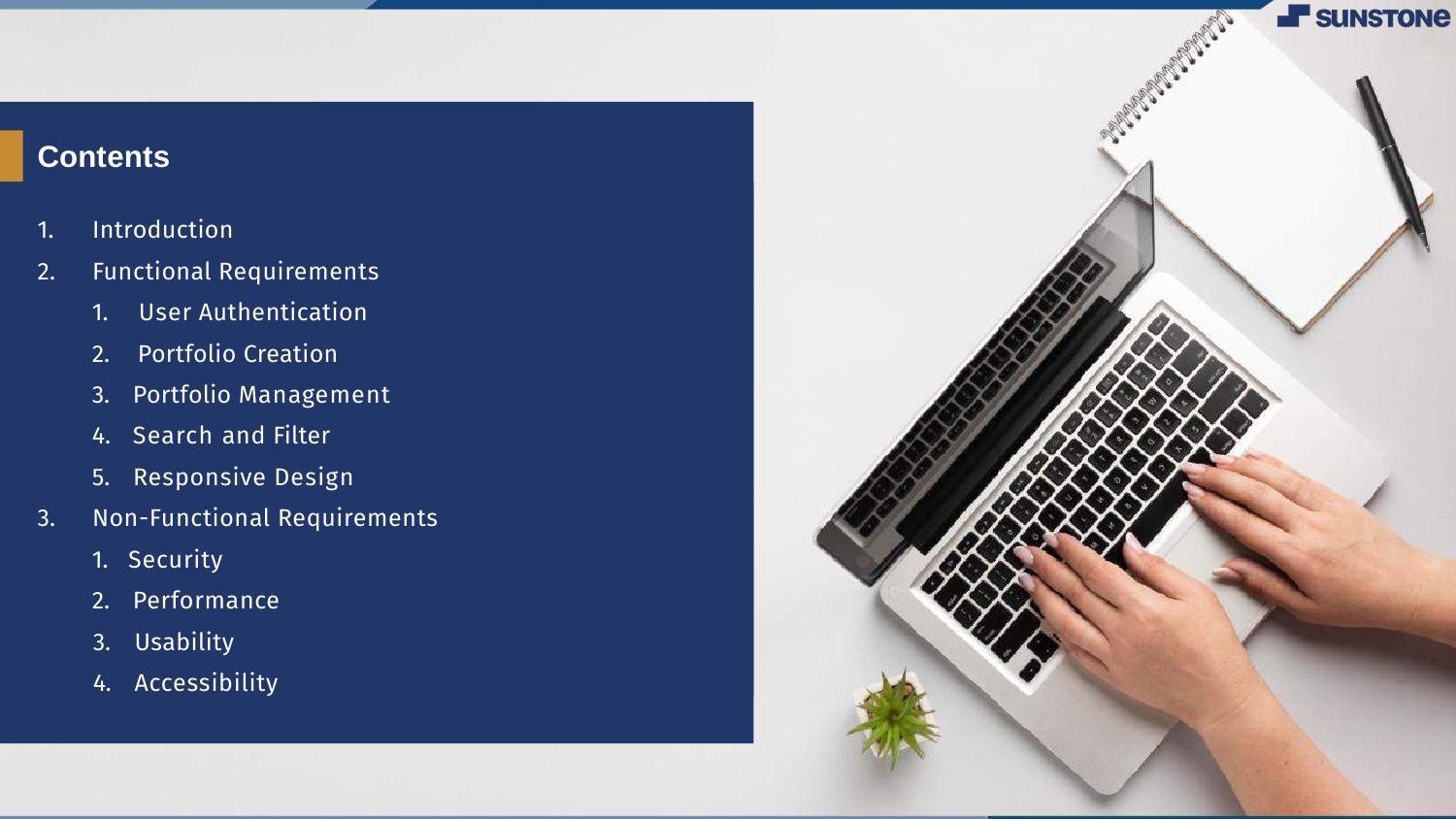

# Contents

Introduction
Functional Requirements
User Authentication
Portfolio Creation
Portfolio Management
Search and Filter
Responsive Design
Non-Functional Requirements
Security
Performance
Usability
Accessibility